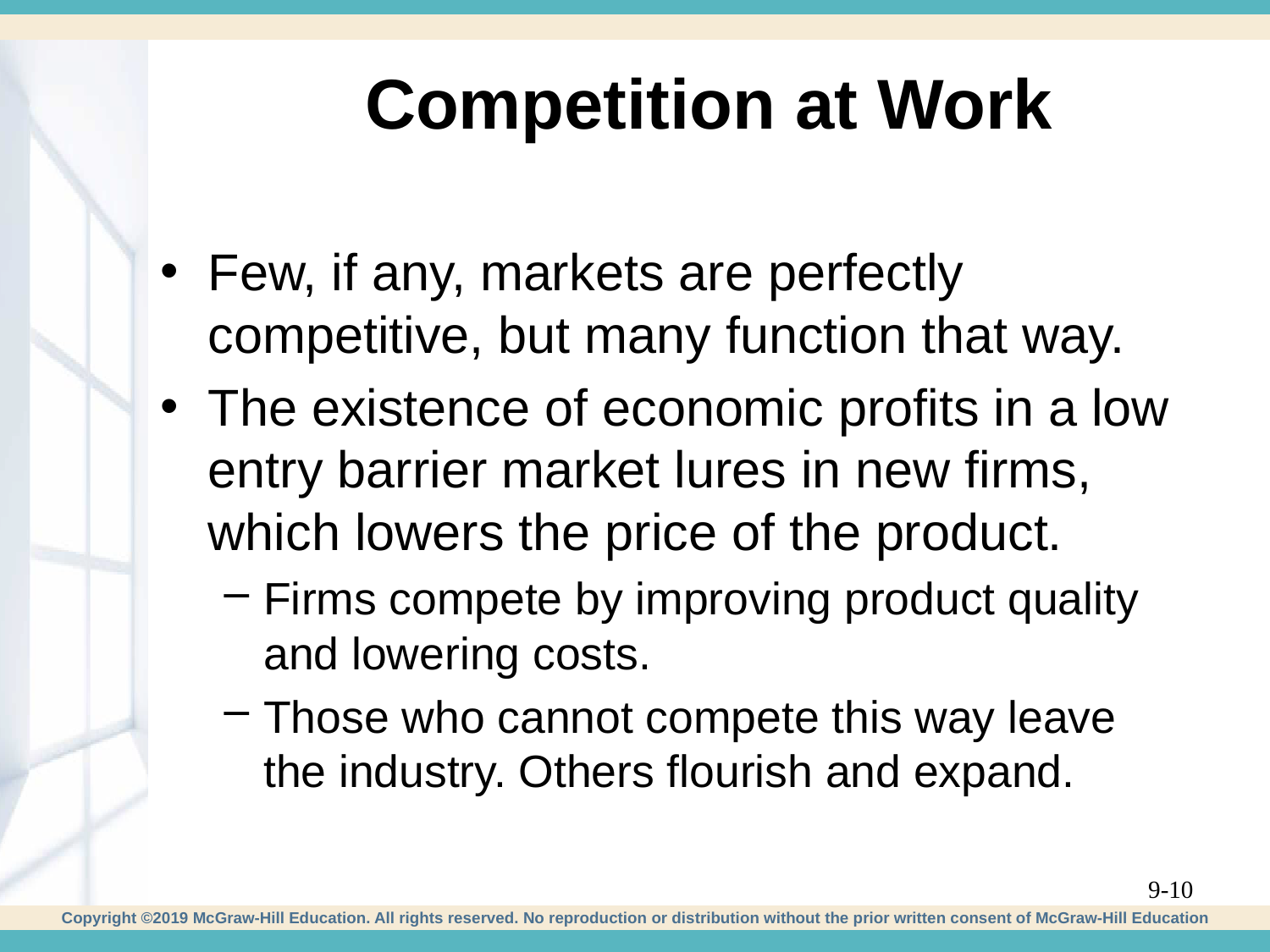

# Competition at Work
Few, if any, markets are perfectly competitive, but many function that way.
The existence of economic profits in a low entry barrier market lures in new firms, which lowers the price of the product.
Firms compete by improving product quality and lowering costs.
Those who cannot compete this way leave the industry. Others flourish and expand.
9-10